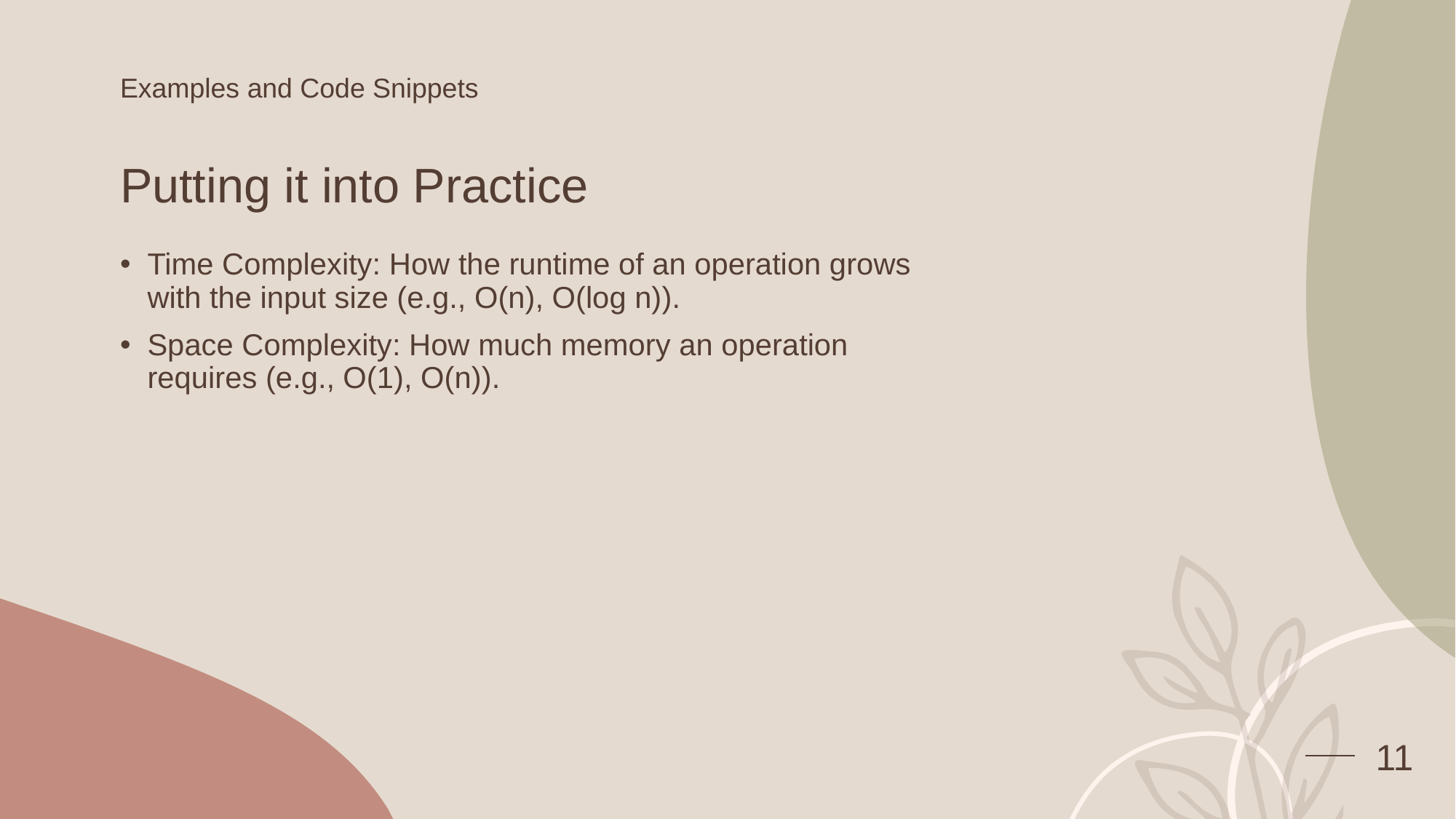

Examples and Code Snippets
# Putting it into Practice
Time Complexity: How the runtime of an operation grows with the input size (e.g., O(n), O(log n)).
Space Complexity: How much memory an operation requires (e.g., O(1), O(n)).
11